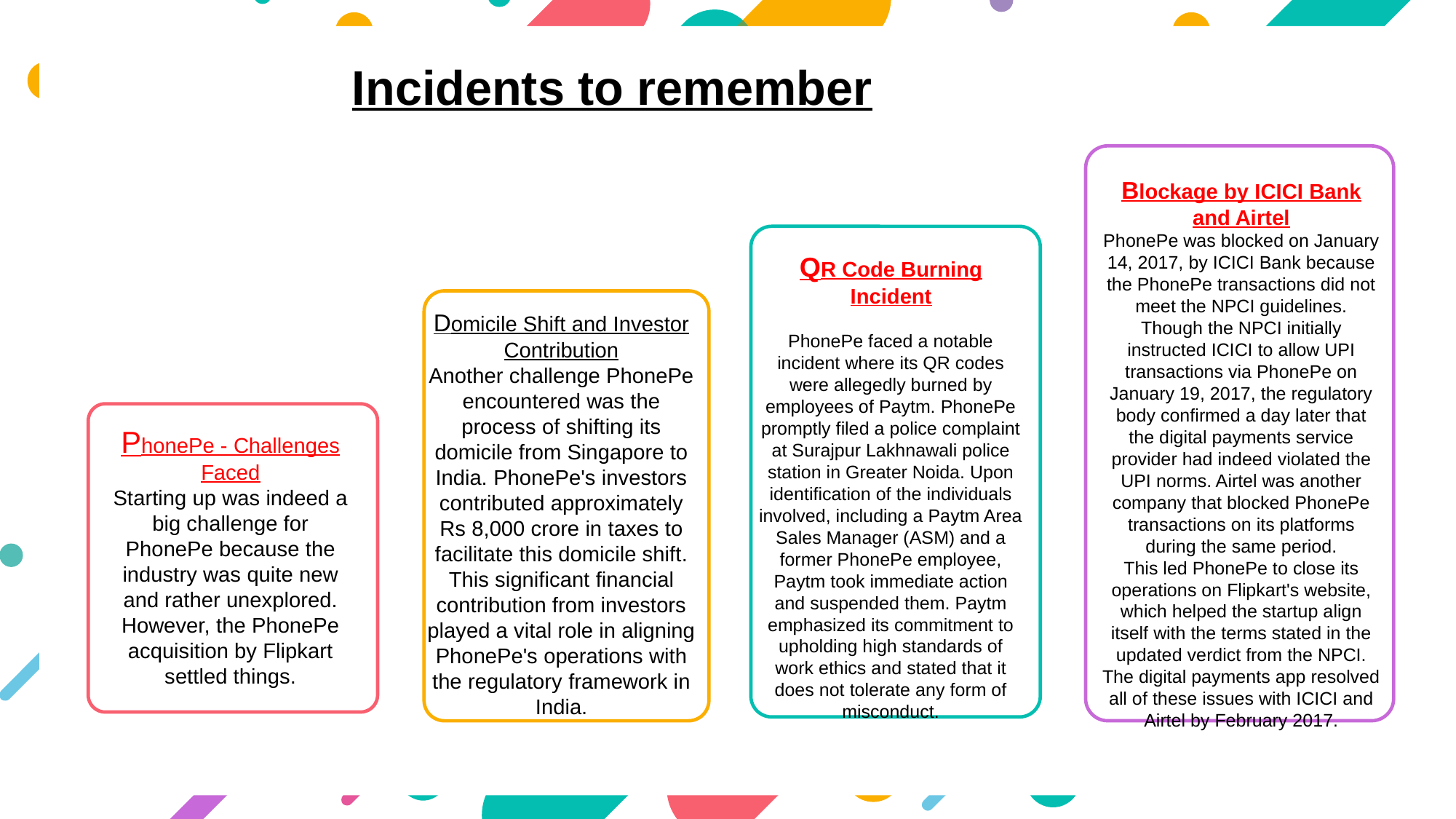

Incidents to remember

Blockage by ICICI Bank and Airtel
PhonePe was blocked on January 14, 2017, by ICICI Bank because the PhonePe transactions did not meet the NPCI guidelines. Though the NPCI initially instructed ICICI to allow UPI transactions via PhonePe on January 19, 2017, the regulatory body confirmed a day later that the digital payments service provider had indeed violated the UPI norms. Airtel was another company that blocked PhonePe transactions on its platforms during the same period.
This led PhonePe to close its operations on Flipkart's website, which helped the startup align itself with the terms stated in the updated verdict from the NPCI. The digital payments app resolved all of these issues with ICICI and Airtel by February 2017.

QR Code Burning Incident

PhonePe faced a notable incident where its QR codes were allegedly burned by employees of Paytm. PhonePe promptly filed a police complaint at Surajpur Lakhnawali police station in Greater Noida. Upon identification of the individuals involved, including a Paytm Area Sales Manager (ASM) and a former PhonePe employee, Paytm took immediate action and suspended them. Paytm emphasized its commitment to upholding high standards of work ethics and stated that it does not tolerate any form of misconduct.

Domicile Shift and Investor Contribution
Another challenge PhonePe encountered was the process of shifting its domicile from Singapore to India. PhonePe's investors contributed approximately Rs 8,000 crore in taxes to facilitate this domicile shift. This significant financial contribution from investors played a vital role in aligning PhonePe's operations with the regulatory framework in India.

PhonePe - Challenges Faced
Starting up was indeed a big challenge for PhonePe because the industry was quite new and rather unexplored. However, the PhonePe acquisition by Flipkart settled things.